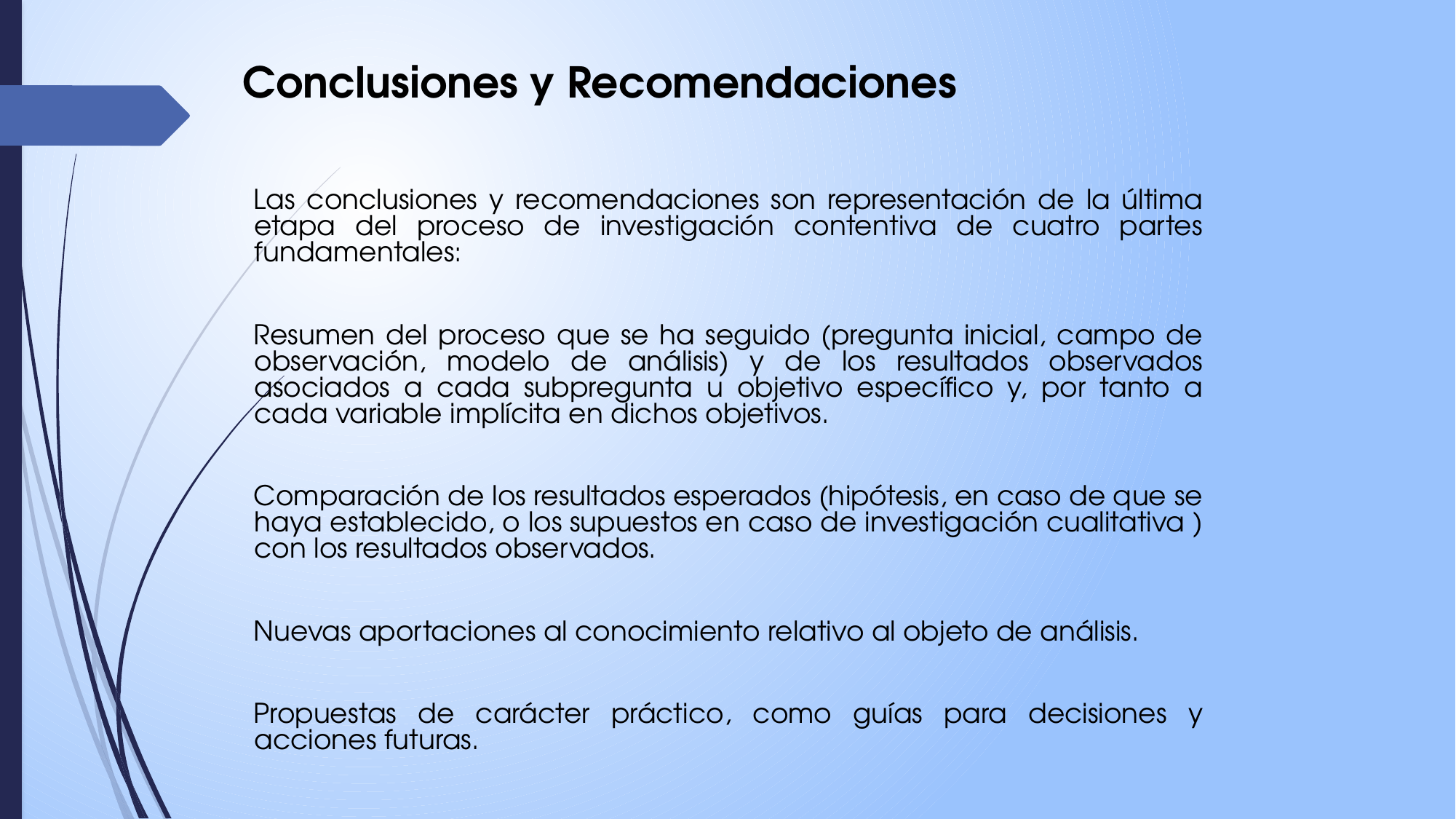

Conclusiones y Recomendaciones
Las conclusiones y recomendaciones son representación de la última etapa del proceso de investigación contentiva de cuatro partes fundamentales:

Resumen del proceso que se ha seguido (pregunta inicial, campo de observación, modelo de análisis) y de los resultados observados asociados a cada subpregunta u objetivo específico y, por tanto a cada variable implícita en dichos objetivos.

Comparación de los resultados esperados (hipótesis, en caso de que se haya establecido, o los supuestos en caso de investigación cualitativa ) con los resultados observados.

Nuevas aportaciones al conocimiento relativo al objeto de análisis.

Propuestas de carácter práctico, como guías para decisiones y acciones futuras.